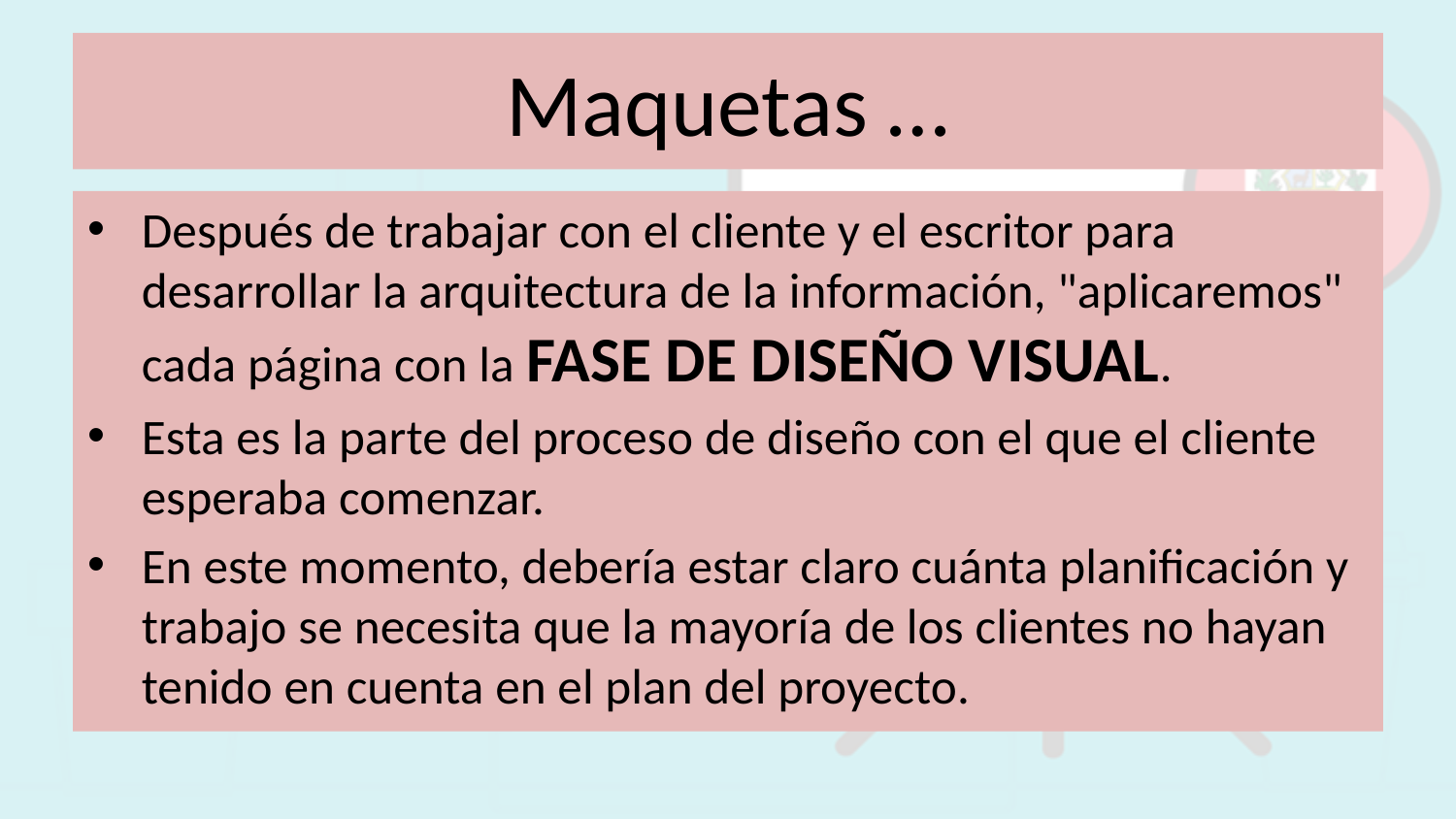

# Maquetas …
Después de trabajar con el cliente y el escritor para desarrollar la arquitectura de la información, "aplicaremos" cada página con la FASE DE DISEÑO VISUAL.
Esta es la parte del proceso de diseño con el que el cliente esperaba comenzar.
En este momento, debería estar claro cuánta planificación y trabajo se necesita que la mayoría de los clientes no hayan tenido en cuenta en el plan del proyecto.